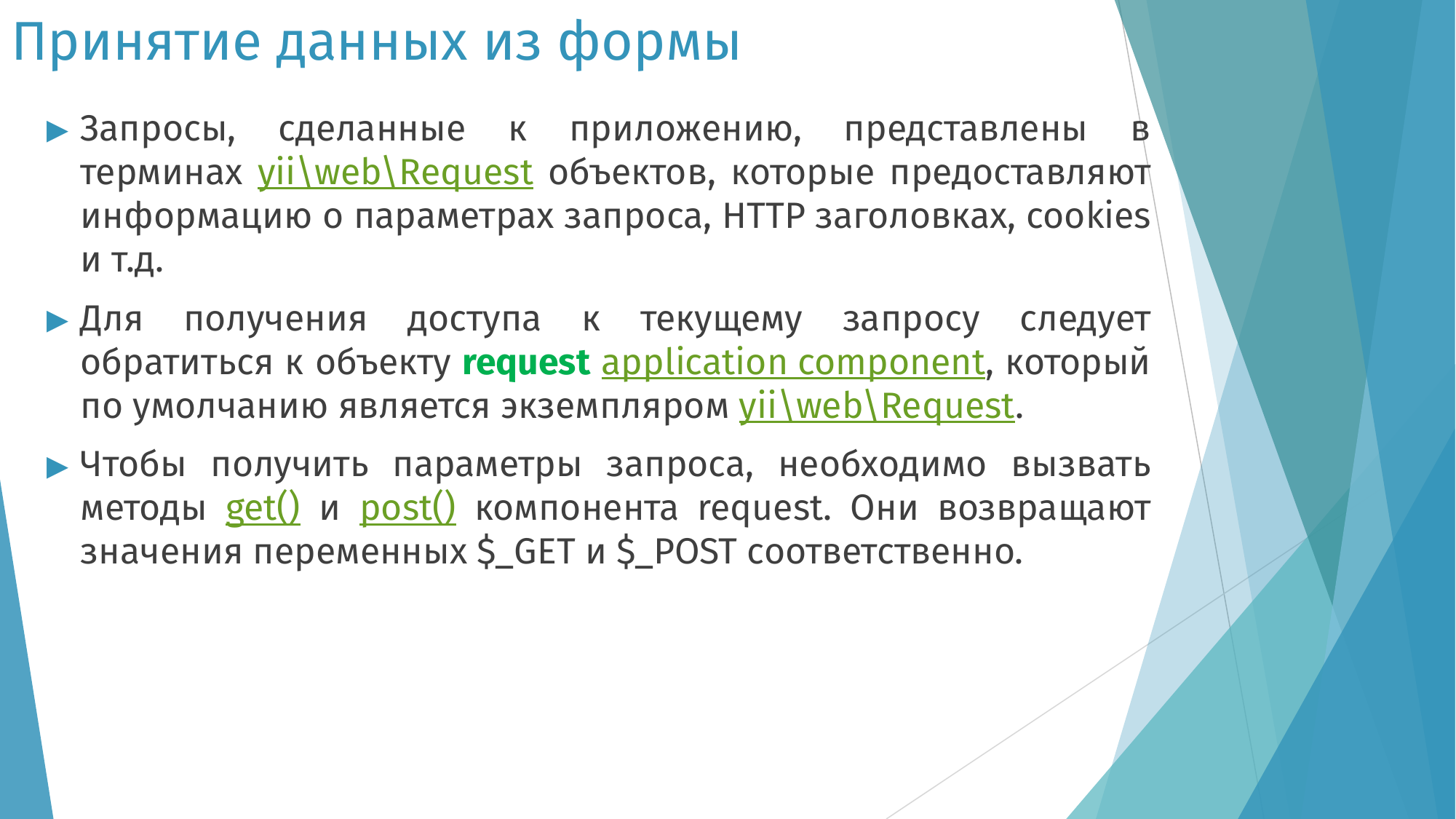

# Принятие данных из формы
Запросы, сделанные к приложению, представлены в терминах yii\web\Request объектов, которые предоставляют информацию о параметрах запроса, HTTP заголовках, cookies и т.д.
Для получения доступа к текущему запросу следует обратиться к объекту request application component, который по умолчанию является экземпляром yii\web\Request.
Чтобы получить параметры запроса, необходимо вызвать методы get() и post() компонента request. Они возвращают значения переменных $_GET и $_POST соответственно.